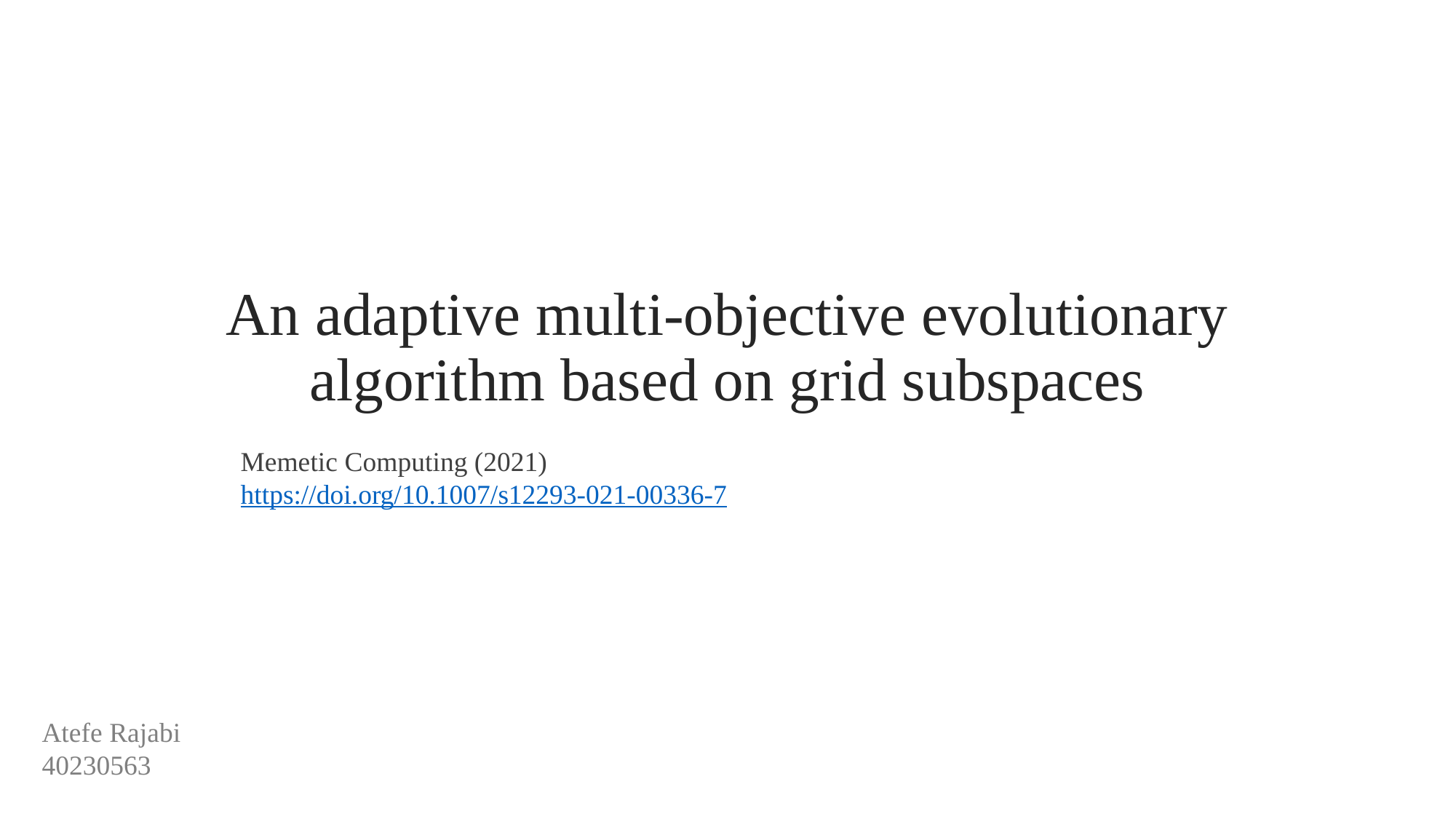

# An adaptive multi-objective evolutionary algorithm based on grid subspaces
Memetic Computing (2021)
https://doi.org/10.1007/s12293-021-00336-7
Atefe Rajabi
40230563